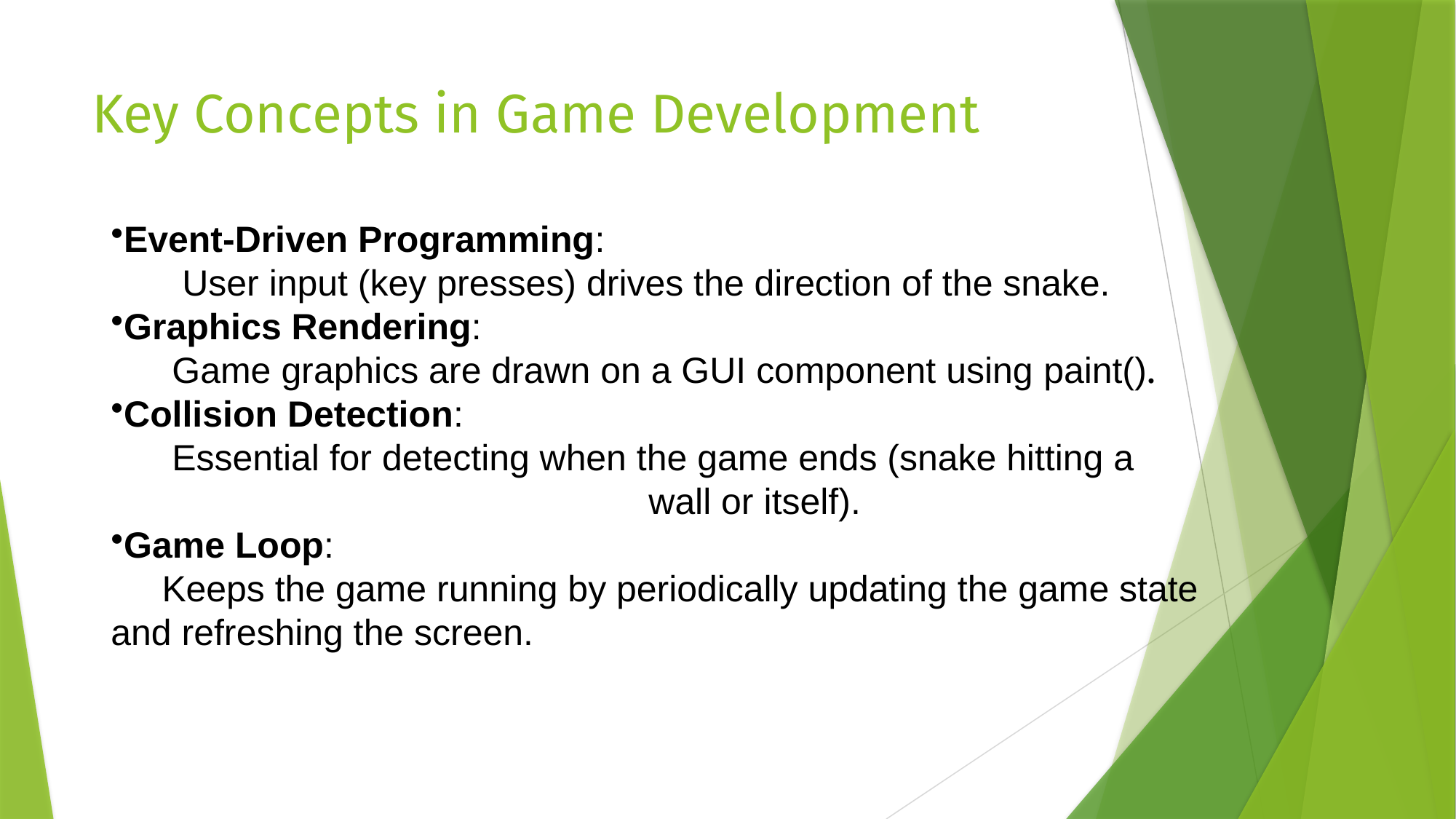

# Key Concepts in Game Development
Event-Driven Programming:
       User input (key presses) drives the direction of the snake.
Graphics Rendering:
      Game graphics are drawn on a GUI component using paint().
Collision Detection:
      Essential for detecting when the game ends (snake hitting a                                                            wall or itself).
Game Loop:
     Keeps the game running by periodically updating the game state and refreshing the screen.